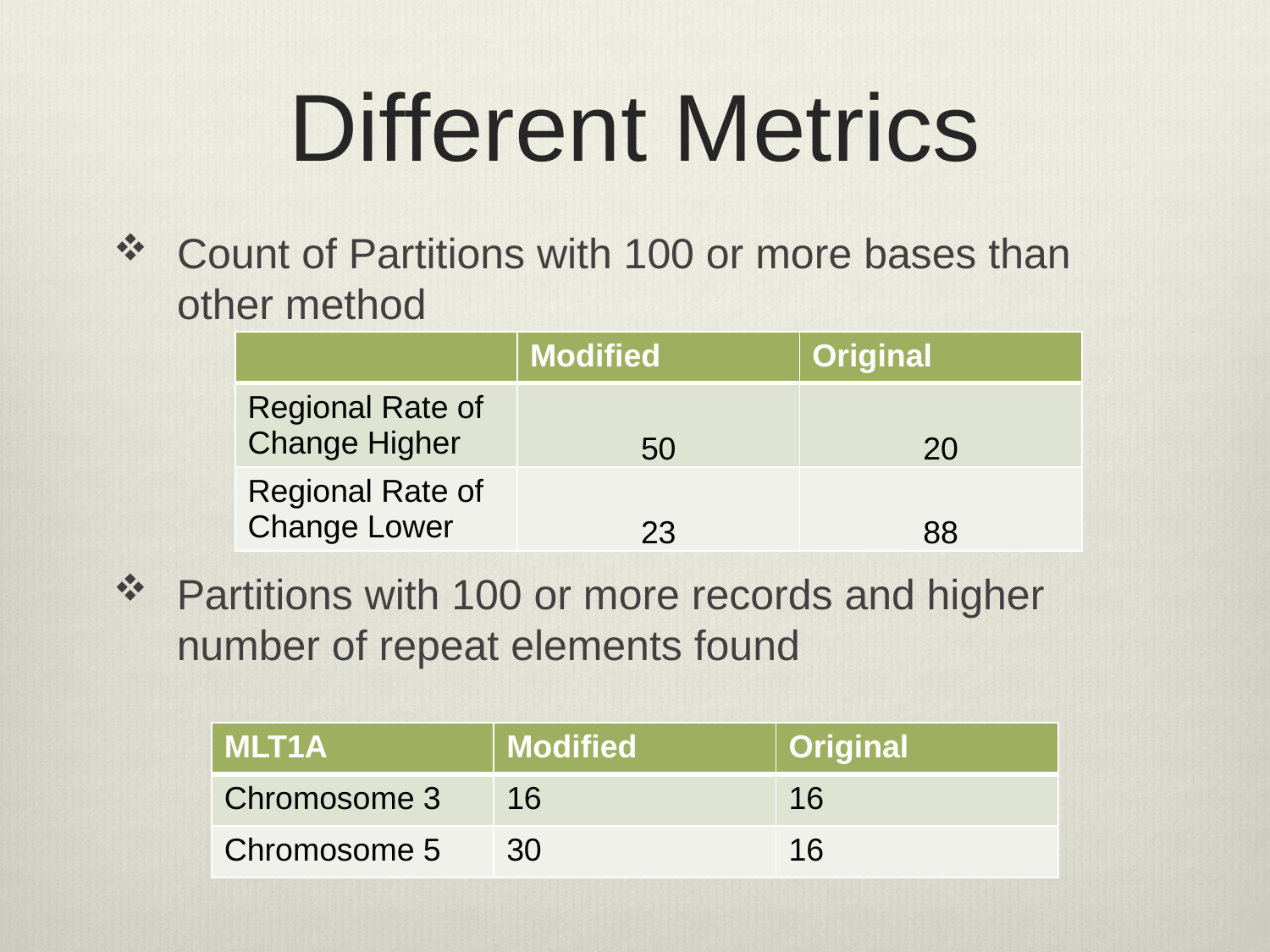

# Different Metrics
Count of Partitions with 100 or more bases than other method

|  | Modified | Original |
| --- | --- | --- |
| Regional Rate of Change Higher | 50 | 20 |
| Regional Rate of Change Lower | 23 | 88 |
Partitions with 100 or more records and higher number of repeat elements found

| MLT1A | Modified | Original |
| --- | --- | --- |
| Chromosome 3 | 16 | 16 |
| Chromosome 5 | 30 | 16 |